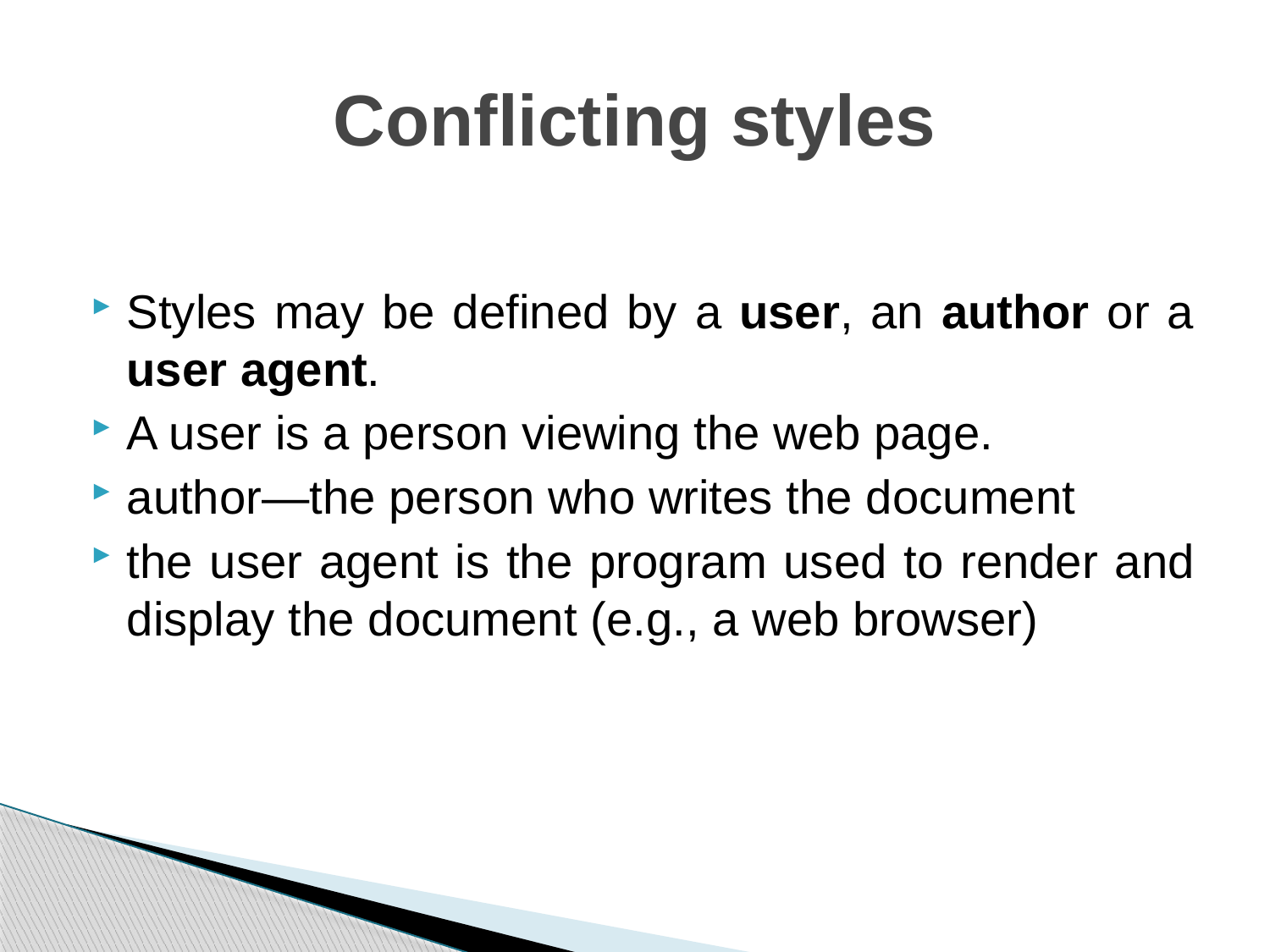

# Conflicting styles
Styles may be defined by a user, an author or a user agent.
A user is a person viewing the web page.
author—the person who writes the document
the user agent is the program used to render and display the document (e.g., a web browser)